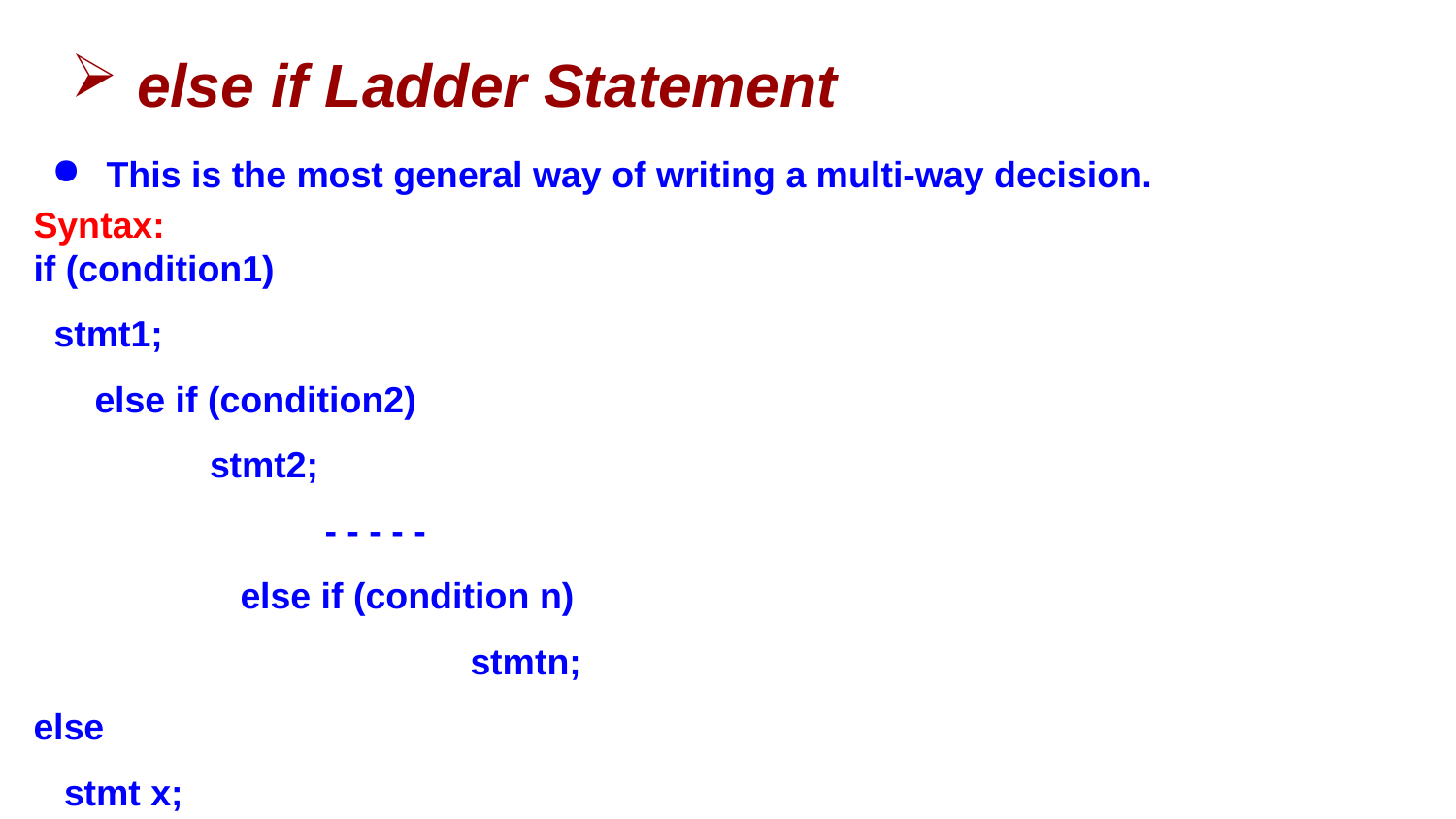

# else if Ladder Statement

This is the most general way of writing a multi-way decision.
Syntax:
if (condition1)
  stmt1;
      else if (condition2)
	   stmt2;
		- - - - -
	      else if (condition n)
			stmtn;
else
   stmt x;